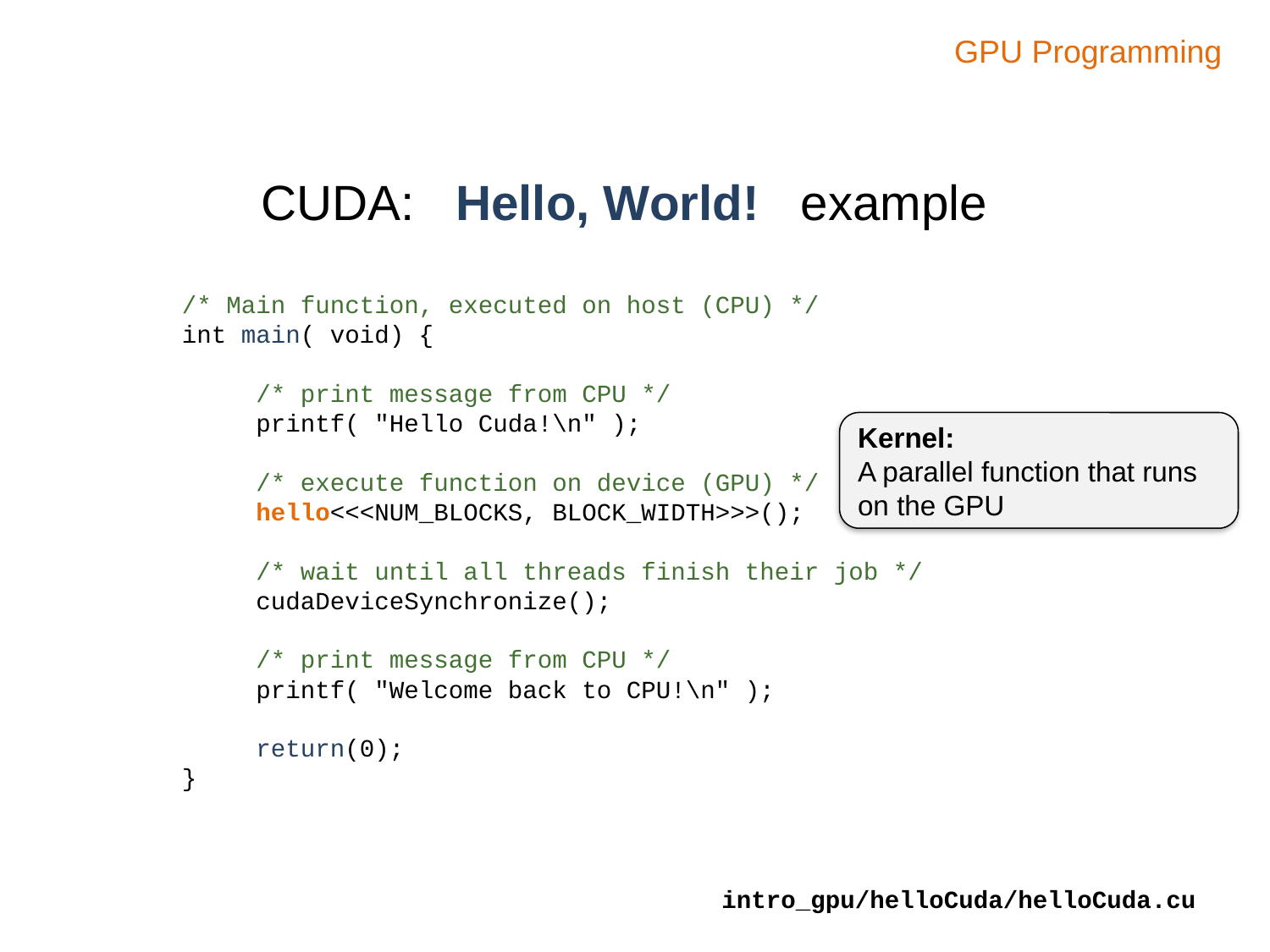

GPU Programming
CUDA:   Hello, World!   example
/* Main function, executed on host (CPU) */
int main( void) {

     /* print message from CPU */
     printf( "Hello Cuda!\n" );

     /* execute function on device (GPU) */
     hello<<<NUM_BLOCKS, BLOCK_WIDTH>>>();

     /* wait until all threads finish their job */
     cudaDeviceSynchronize();

     /* print message from CPU */
     printf( "Welcome back to CPU!\n" );

     return(0);
}

Kernel:
A parallel function that runs on the GPU
intro_gpu/helloCuda/helloCuda.cu